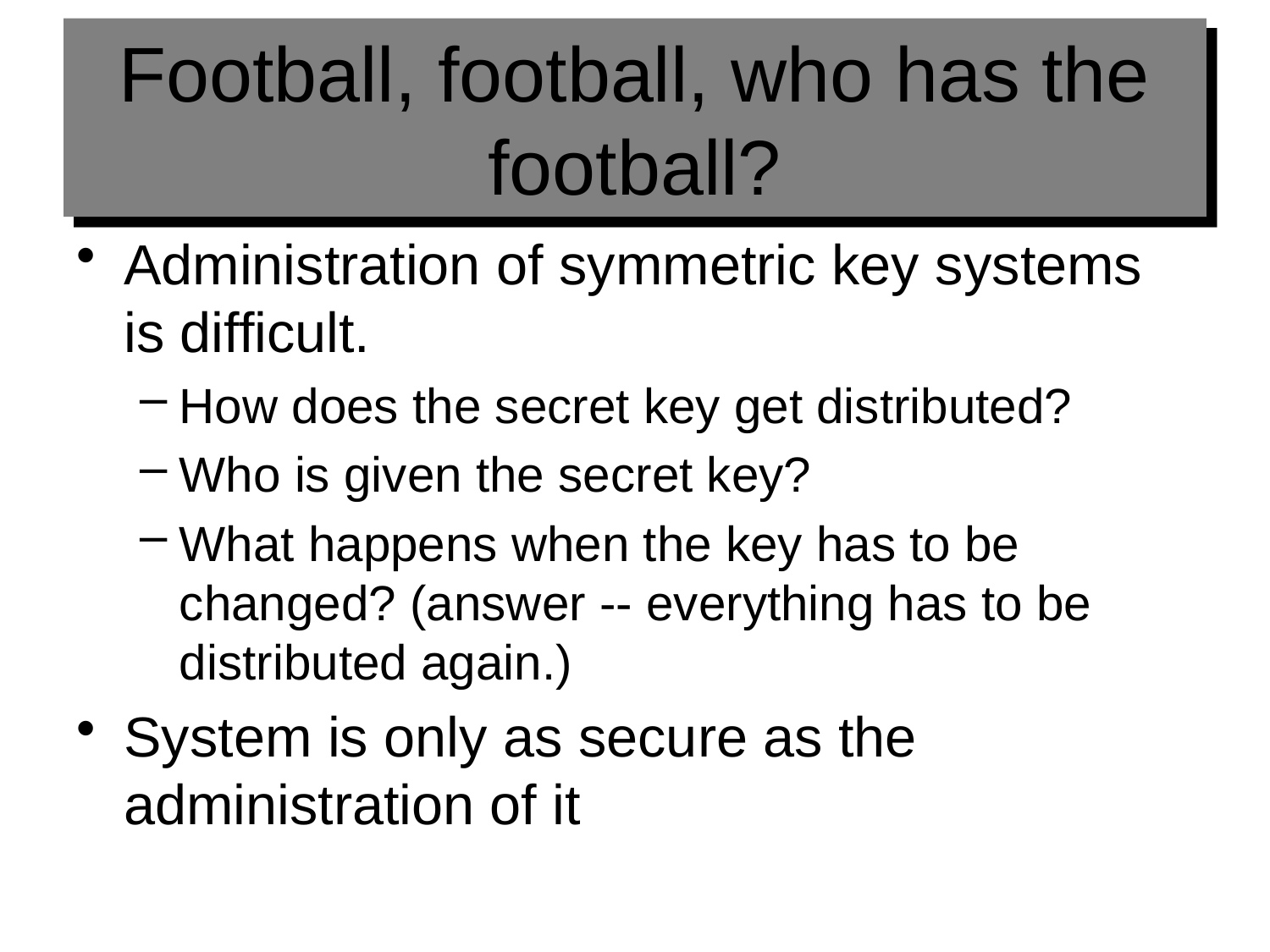

# Football, football, who has the football?
Administration of symmetric key systems is difficult.
How does the secret key get distributed?
Who is given the secret key?
What happens when the key has to be changed? (answer -- everything has to be distributed again.)
System is only as secure as the administration of it